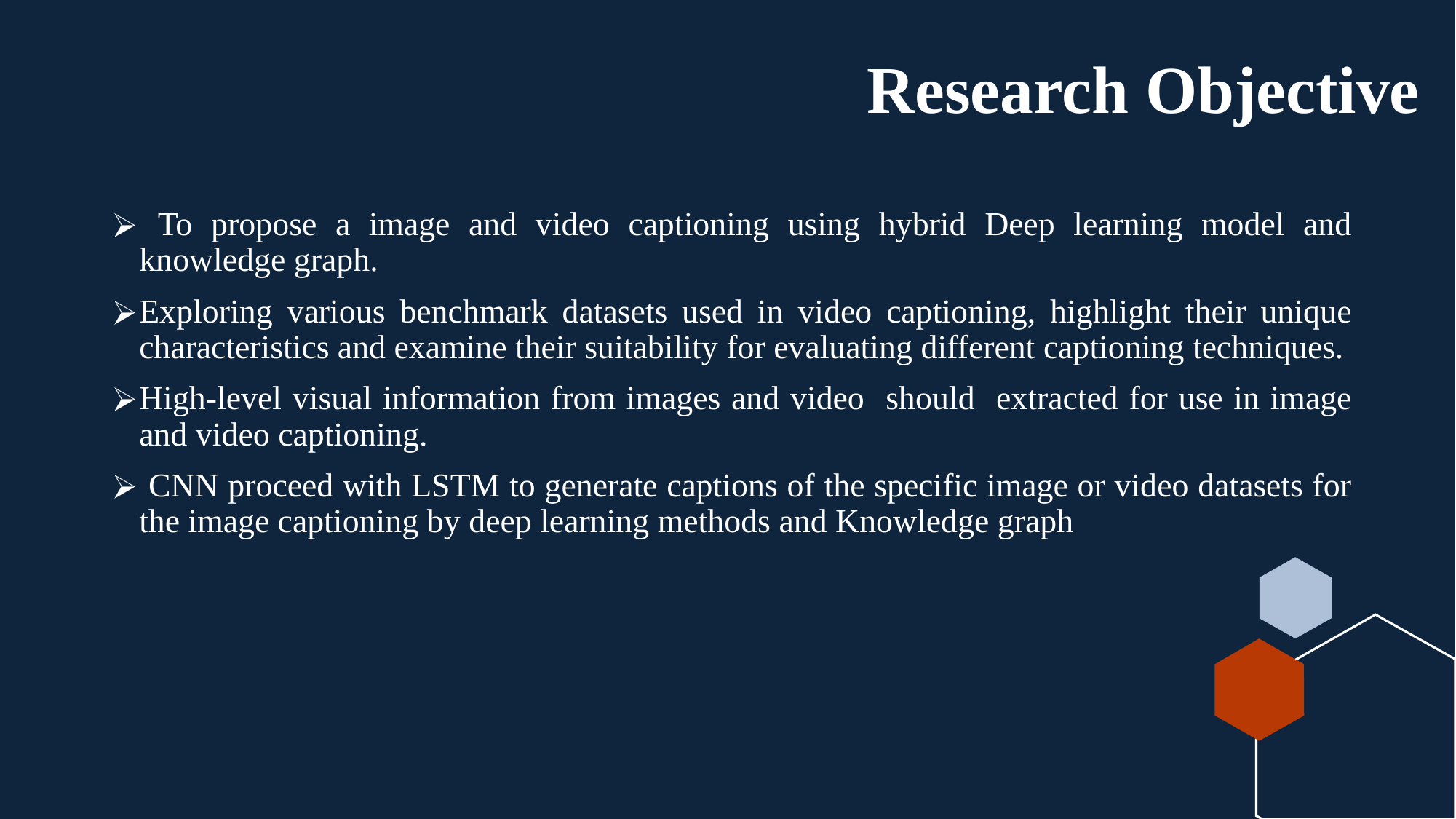

# Research Objective
 To propose a image and video captioning using hybrid Deep learning model and knowledge graph.
Exploring various benchmark datasets used in video captioning, highlight their unique characteristics and examine their suitability for evaluating different captioning techniques.
High-level visual information from images and video  should  extracted for use in image and video captioning.
 CNN proceed with LSTM to generate captions of the specific image or video datasets for the image captioning by deep learning methods and Knowledge graph